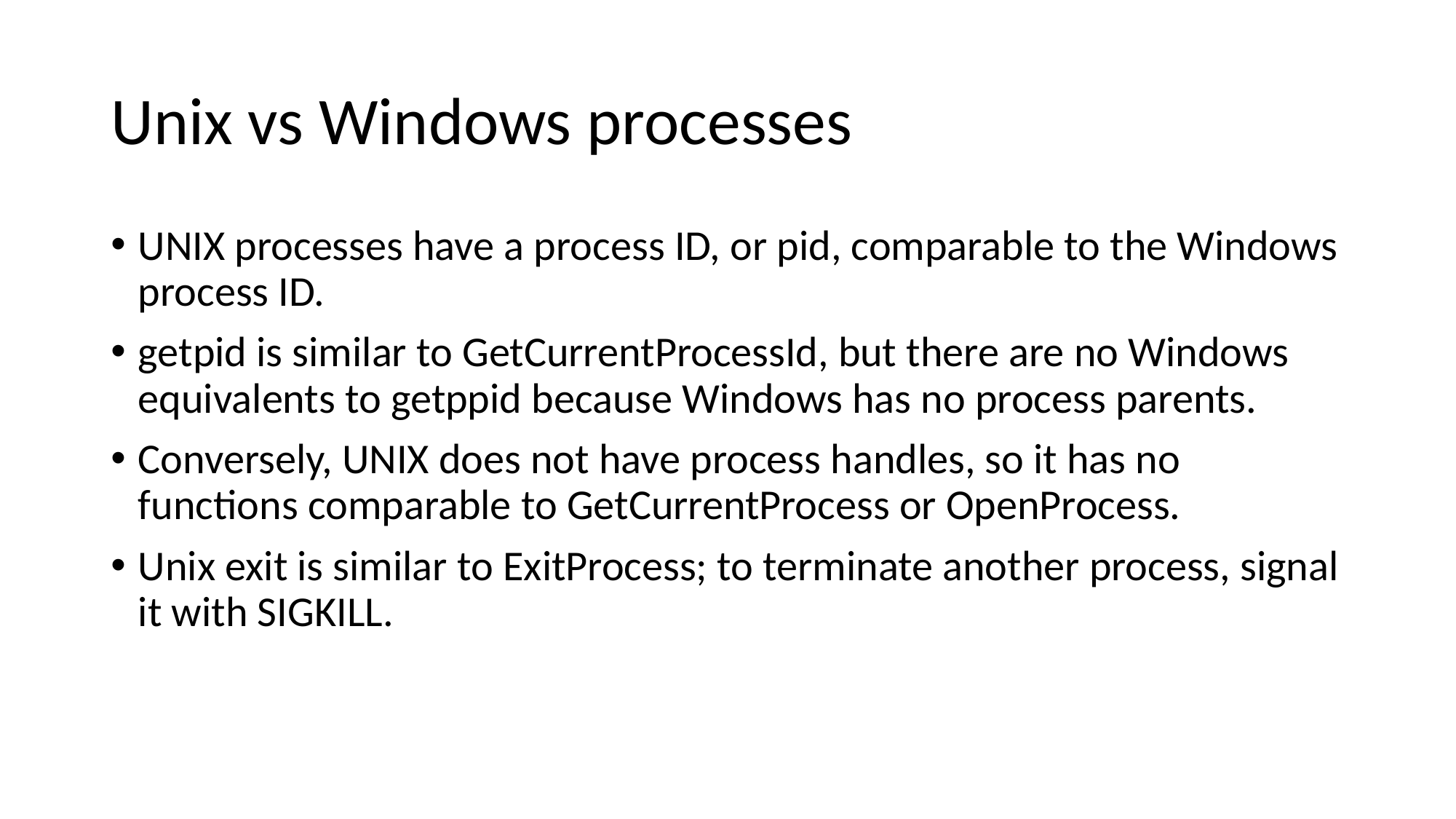

# Unix vs Windows processes
UNIX processes have a process ID, or pid, comparable to the Windows process ID.
getpid is similar to GetCurrentProcessId, but there are no Windows equivalents to getppid because Windows has no process parents.
Conversely, UNIX does not have process handles, so it has no functions comparable to GetCurrentProcess or OpenProcess.
Unix exit is similar to ExitProcess; to terminate another process, signal it with SIGKILL.